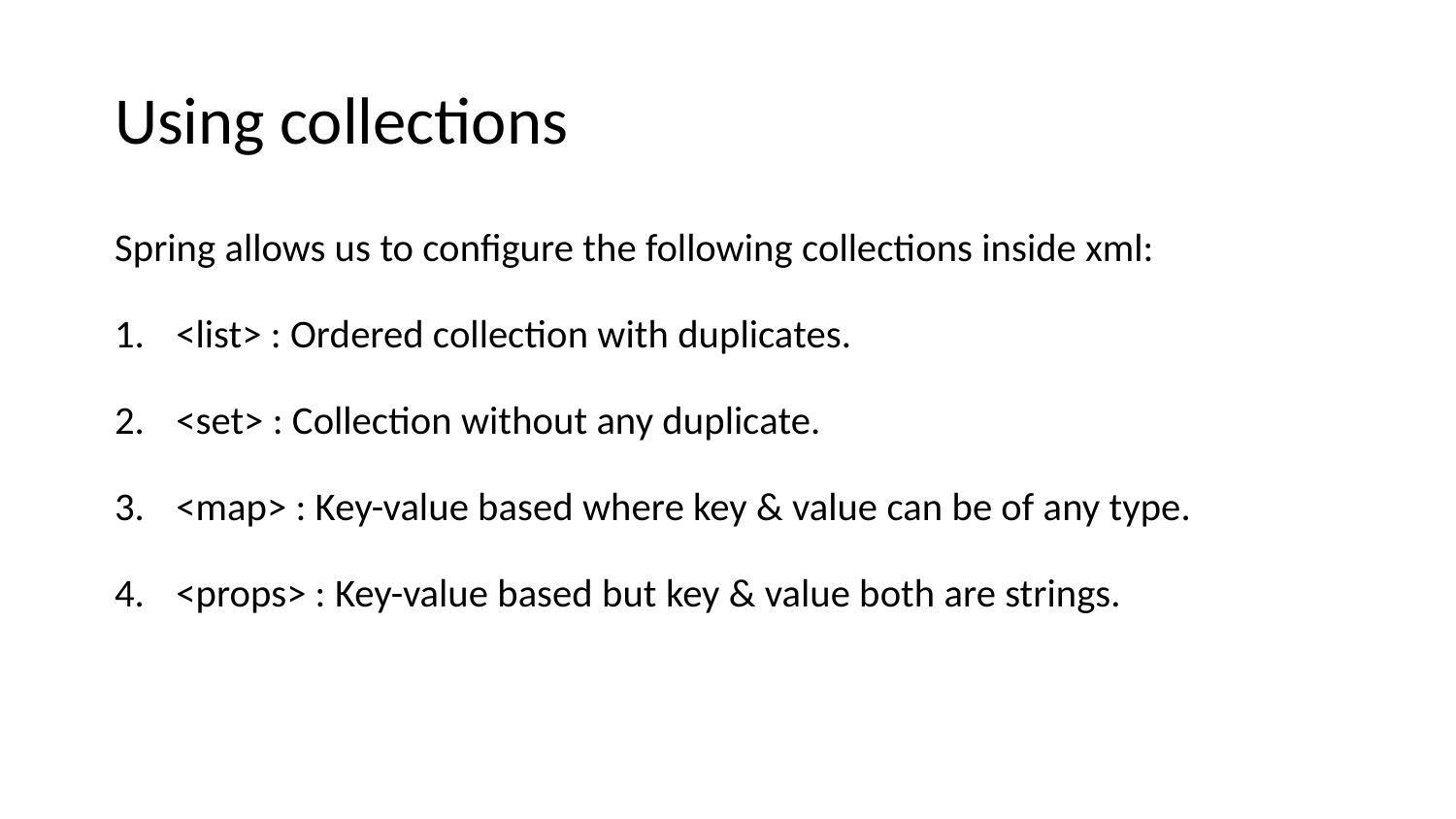

# Using collections
Spring allows us to configure the following collections inside xml:
<list> : Ordered collection with duplicates.
<set> : Collection without any duplicate.
<map> : Key-value based where key & value can be of any type.
<props> : Key-value based but key & value both are strings.